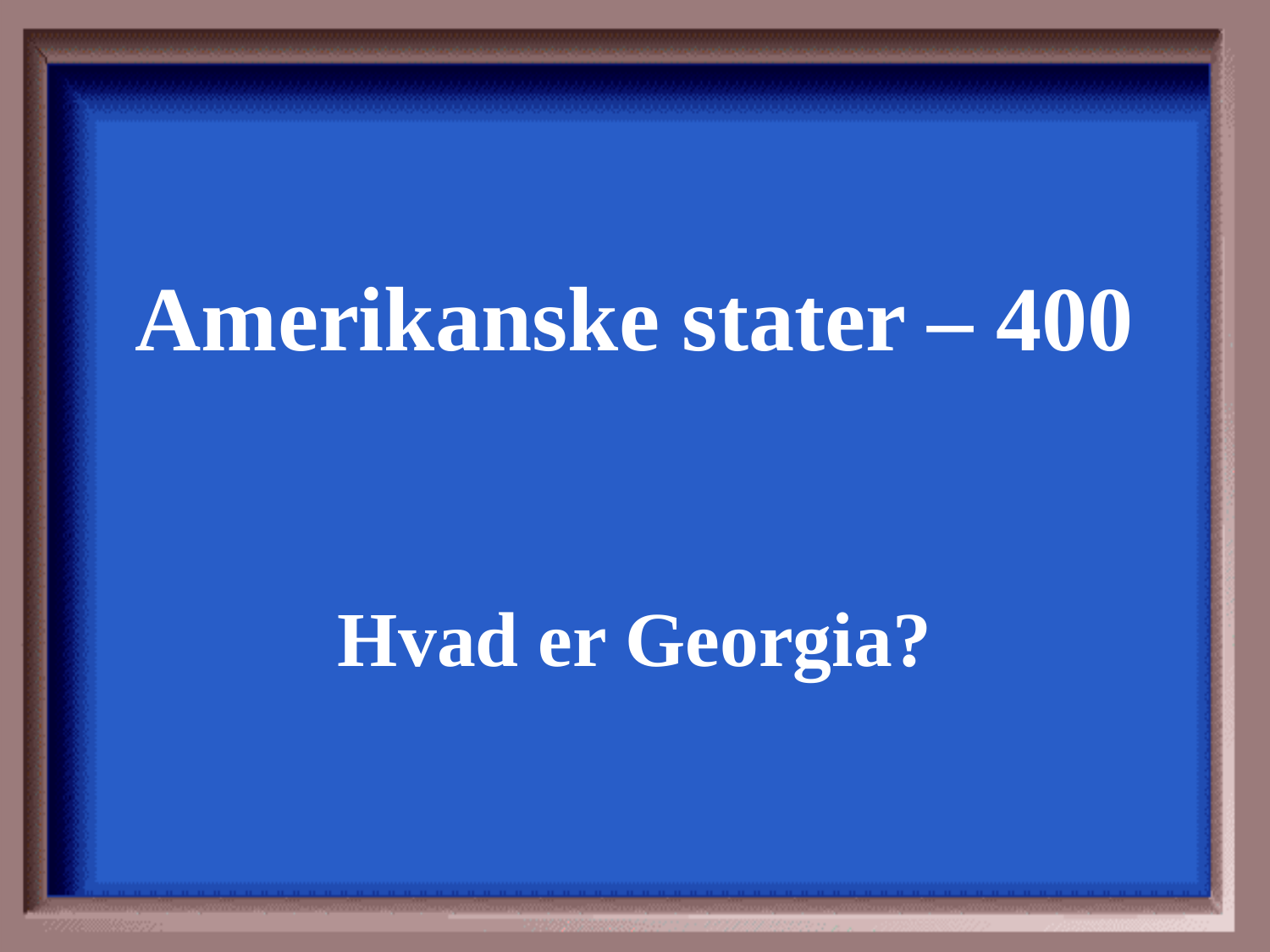

Amerikanske stater – 400
Hvad er Georgia?